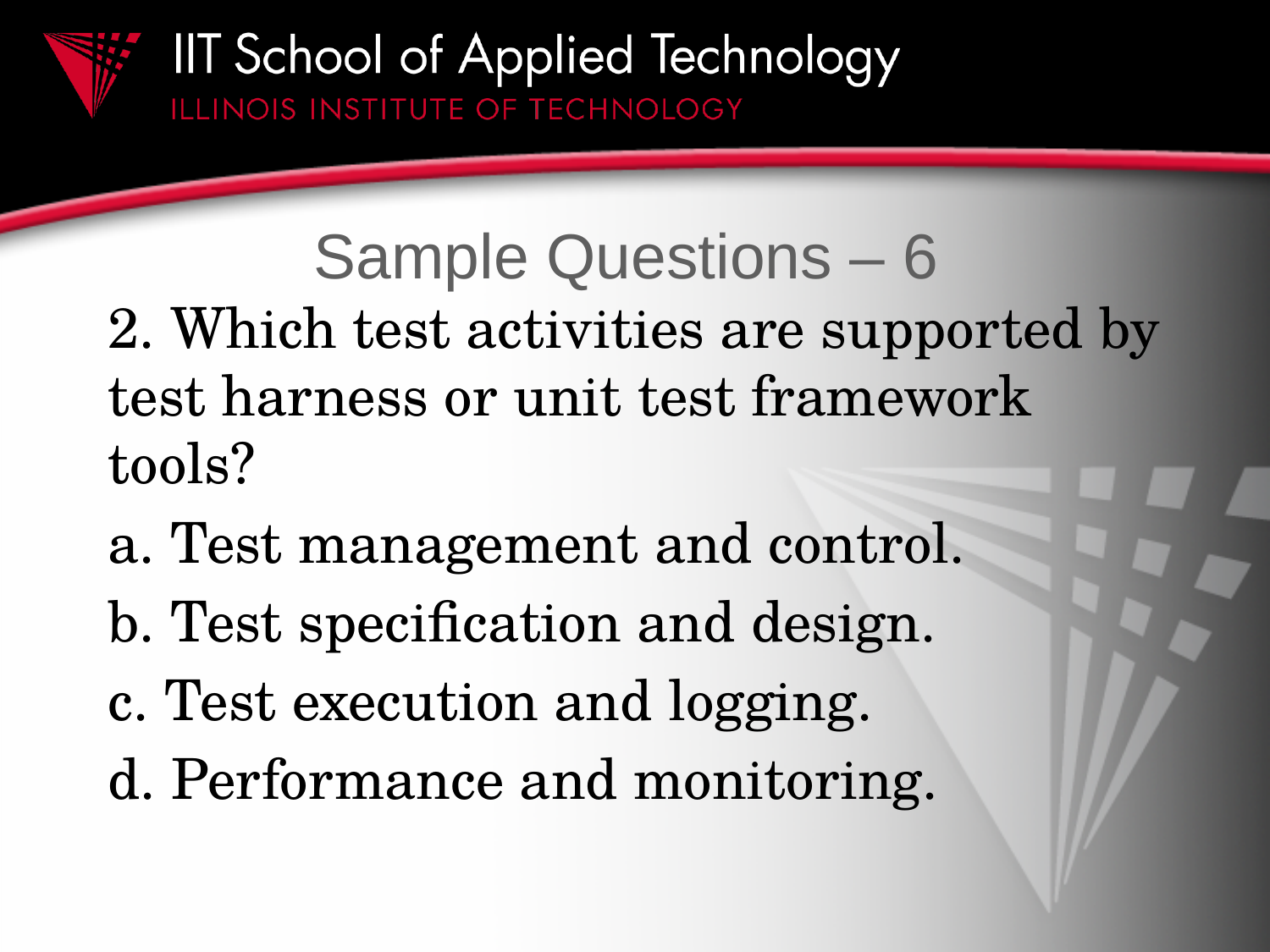

# Sample Questions – 6
2. Which test activities are supported by test harness or unit test framework tools?
a. Test management and control.
b. Test specification and design.
c. Test execution and logging.
d. Performance and monitoring.